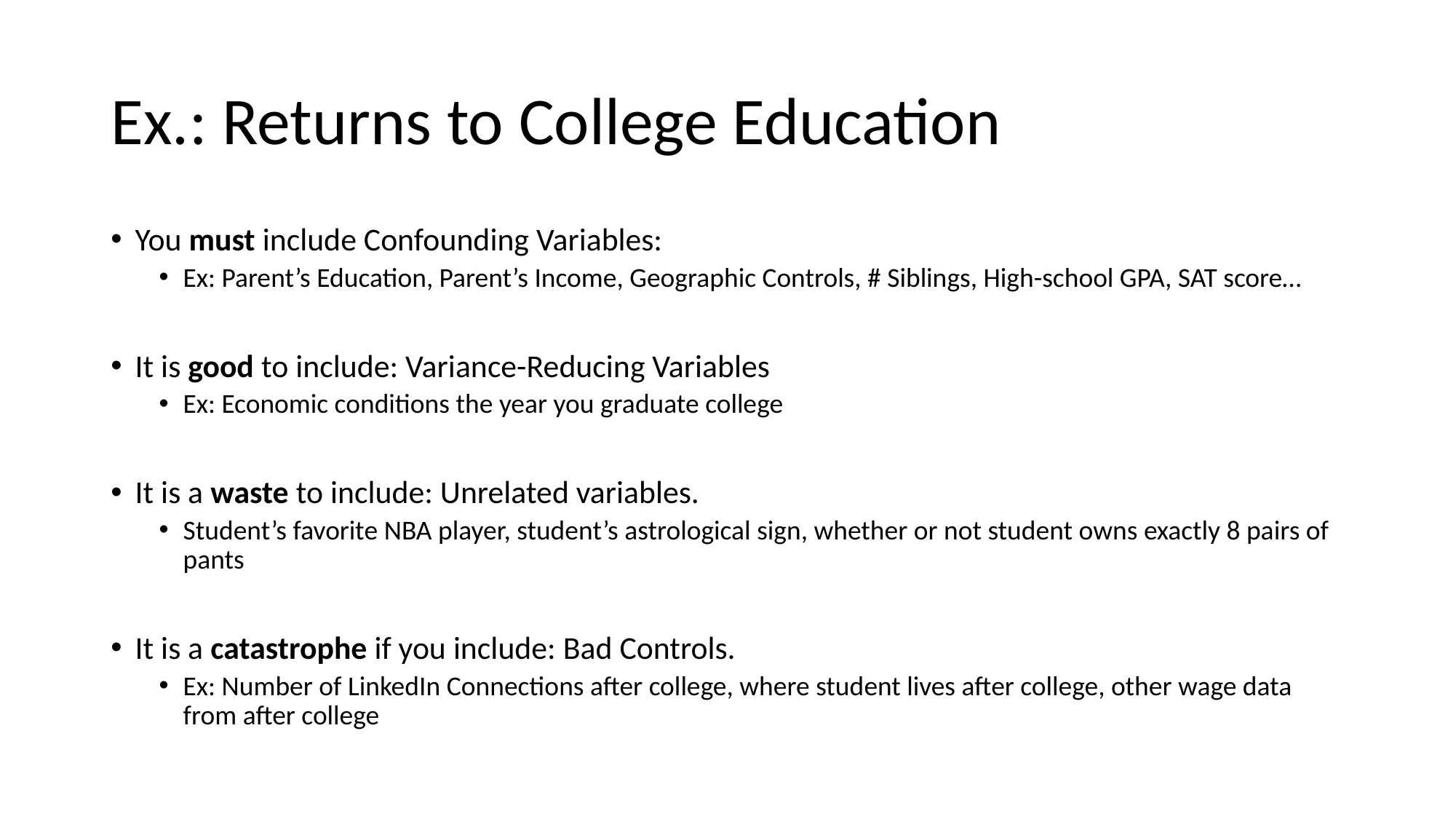

# Ex.: Returns to College Education
You must include Confounding Variables:
Ex: Parent’s Education, Parent’s Income, Geographic Controls, # Siblings, High-school GPA, SAT score…

It is good to include: Variance-Reducing Variables
Ex: Economic conditions the year you graduate college

It is a waste to include: Unrelated variables.
Student’s favorite NBA player, student’s astrological sign, whether or not student owns exactly 8 pairs of pants

It is a catastrophe if you include: Bad Controls.
Ex: Number of LinkedIn Connections after college, where student lives after college, other wage data from after college